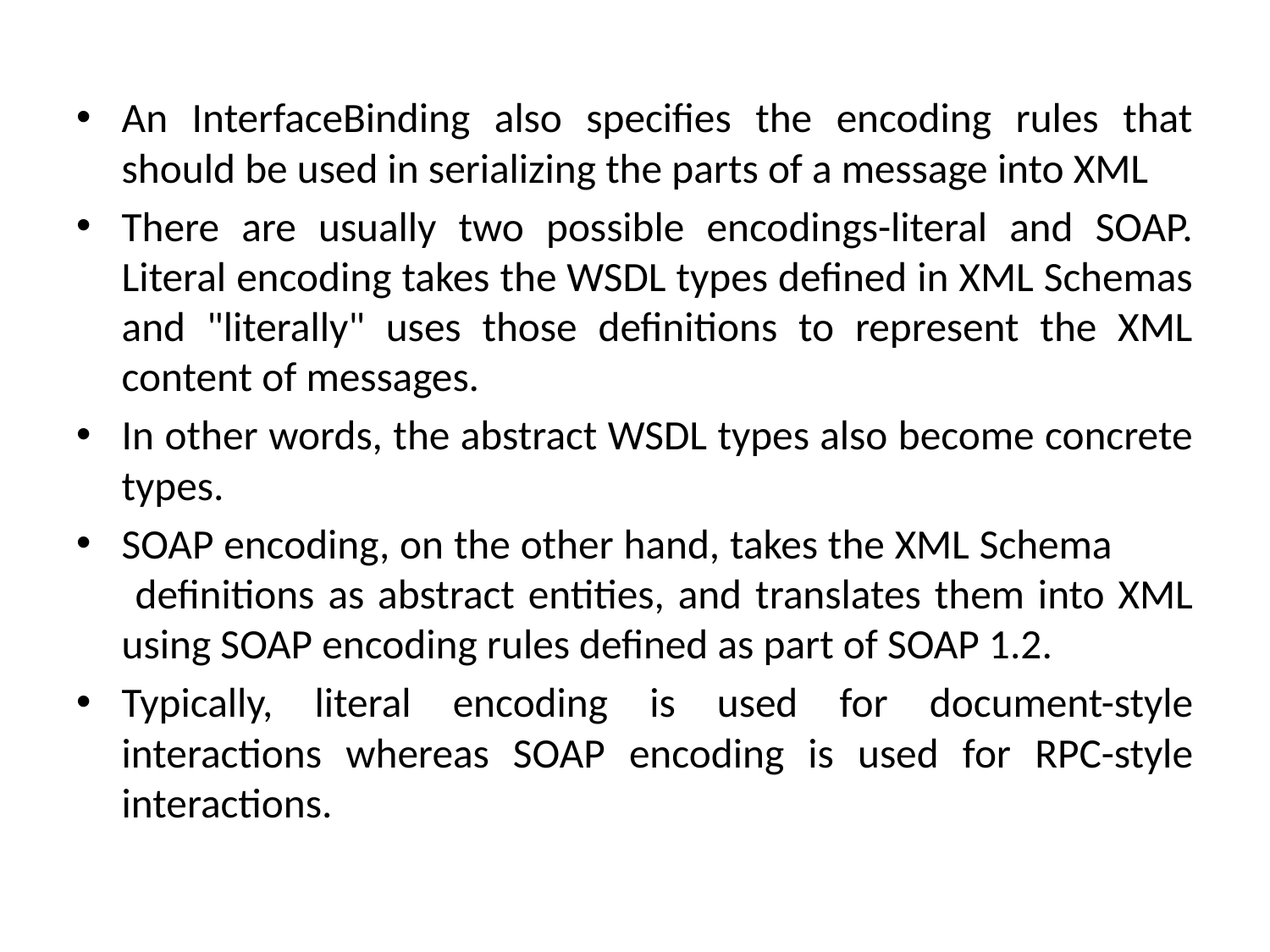

An InterfaceBinding also specifies the encoding rules that should be used in serializing the parts of a message into XML
There are usually two possible encodings-literal and SOAP. Literal encoding takes the WSDL types defined in XML Schemas and "literally" uses those definitions to represent the XML content of messages.
In other words, the abstract WSDL types also become concrete types.
SOAP encoding, on the other hand, takes the XML Schema          definitions as abstract entities, and translates them into XML using SOAP encoding rules defined as part of SOAP 1.2.
Typically, literal encoding is used for document-style interactions whereas SOAP encoding is used for RPC-style interactions.